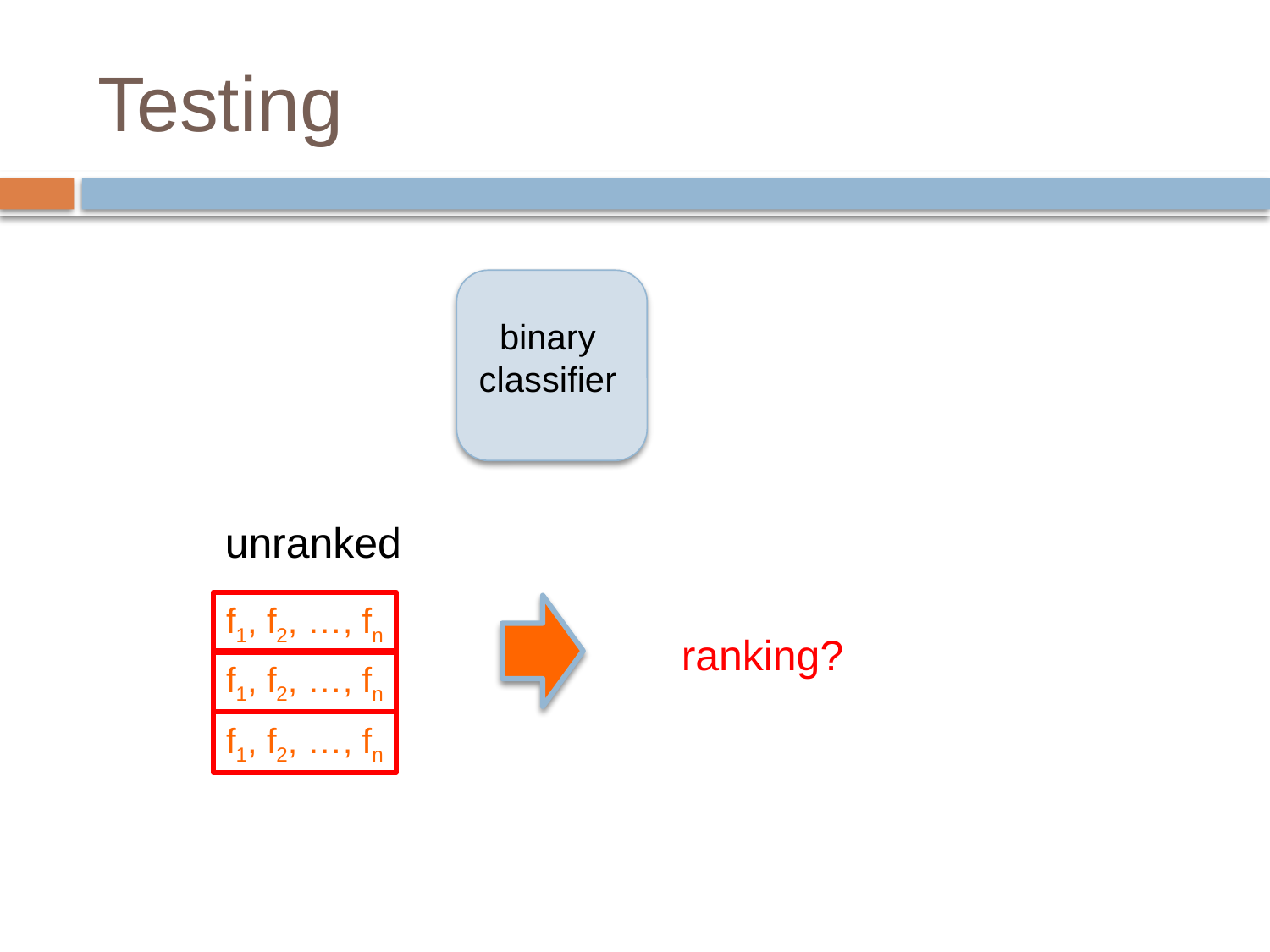

# Testing

binary classifier
unranked
f1, f2, …, fn

ranking?
f1, f2, …, fn
f1, f2, …, fn